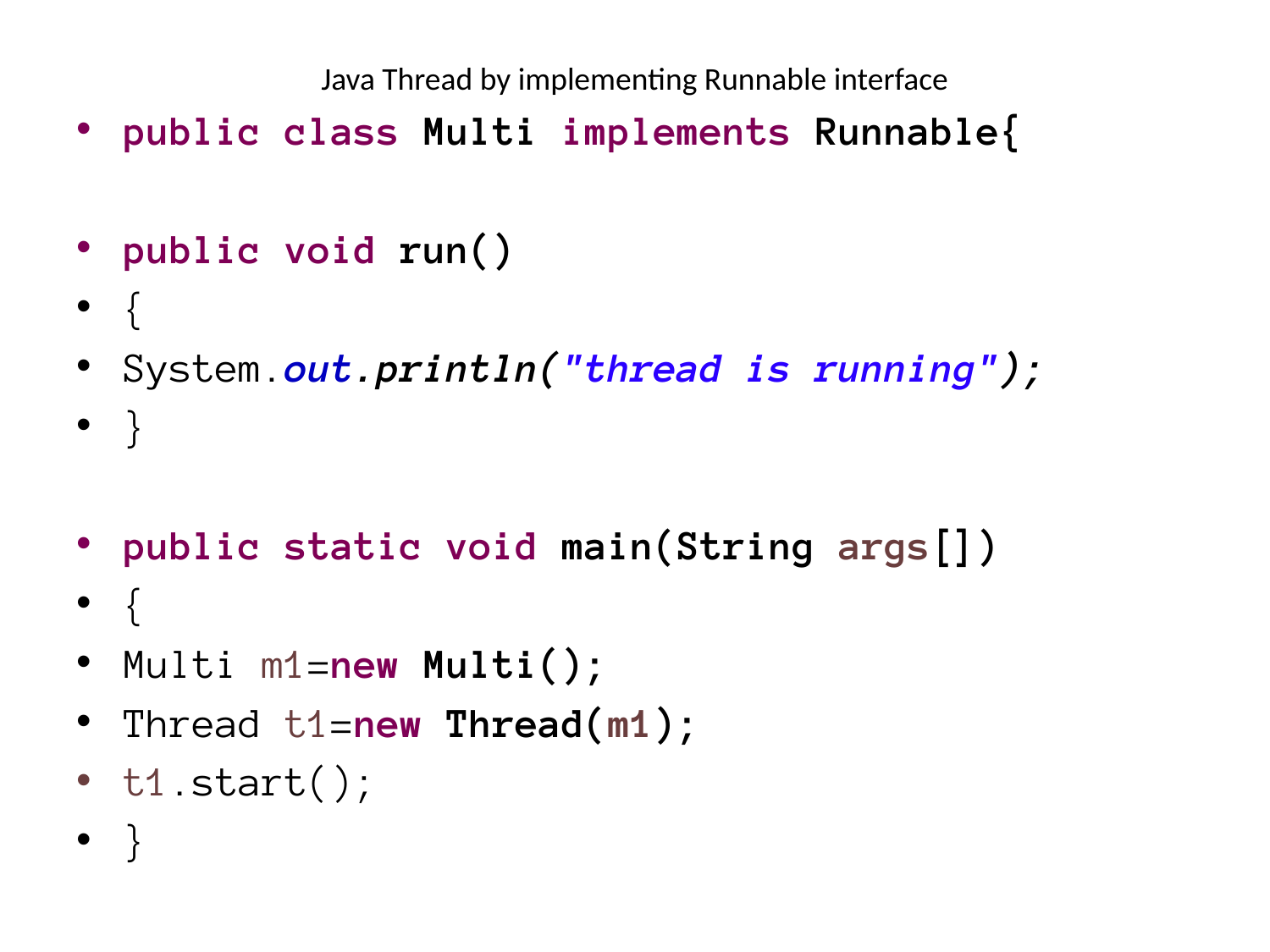

# Java Thread by implementing Runnable interface
public class Multi implements Runnable{

public void run()
{
System.out.println("thread is running");
}

public static void main(String args[])
{
Multi m1=new Multi();
Thread t1=new Thread(m1);
t1.start();
}